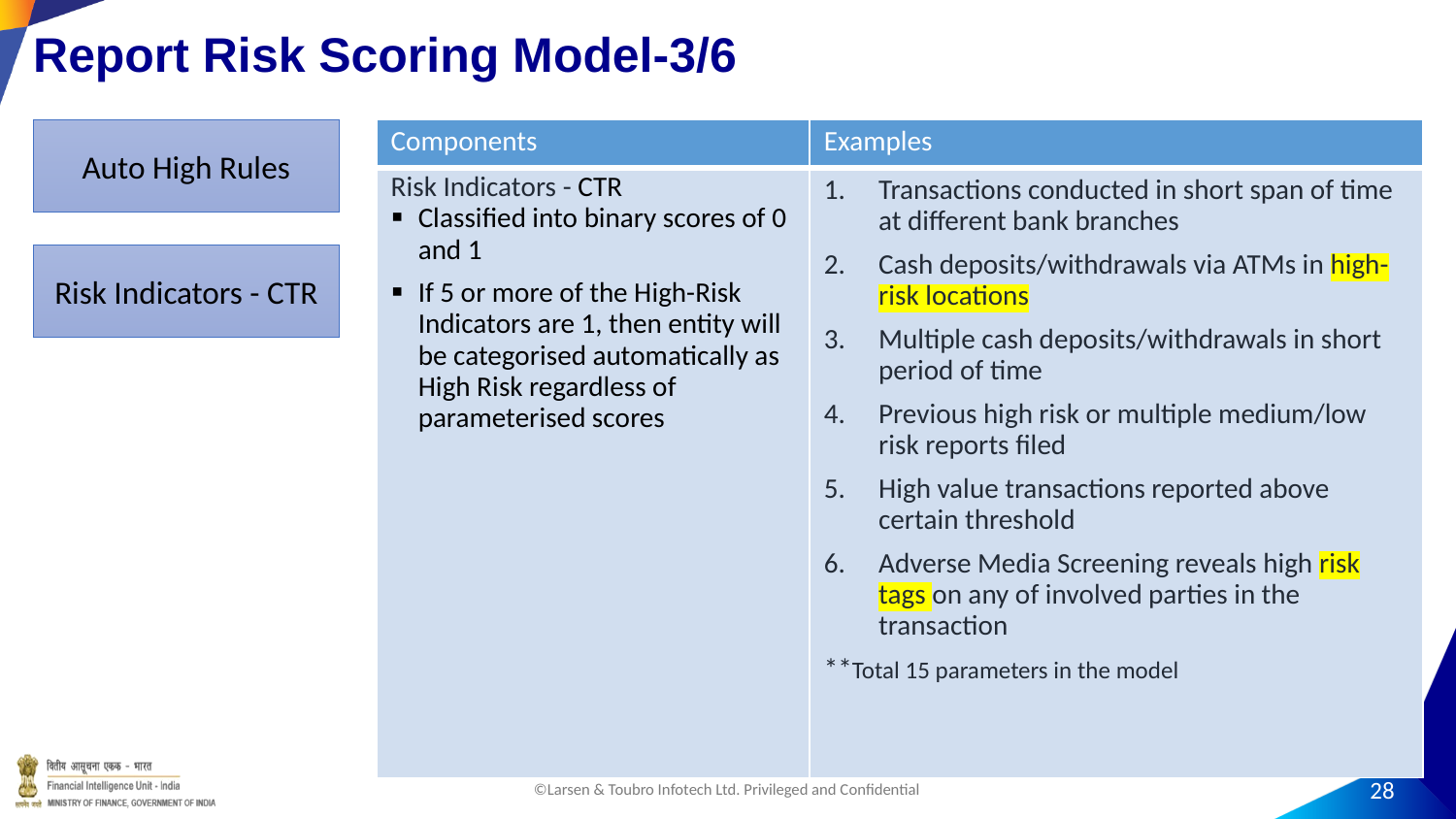

Report Risk Scoring Model-3/6
Auto High Rules
| Components | Examples |
| --- | --- |
| Risk Indicators - CTR Classified into binary scores of 0 and 1 If 5 or more of the High-Risk Indicators are 1, then entity will be categorised automatically as High Risk regardless of parameterised scores | Transactions conducted in short span of time at different bank branches Cash deposits/withdrawals via ATMs in high-risk locations Multiple cash deposits/withdrawals in short period of time Previous high risk or multiple medium/low risk reports filed High value transactions reported above certain threshold Adverse Media Screening reveals high risk tags on any of involved parties in the transaction \*\*Total 15 parameters in the model |

Risk Indicators - CTR